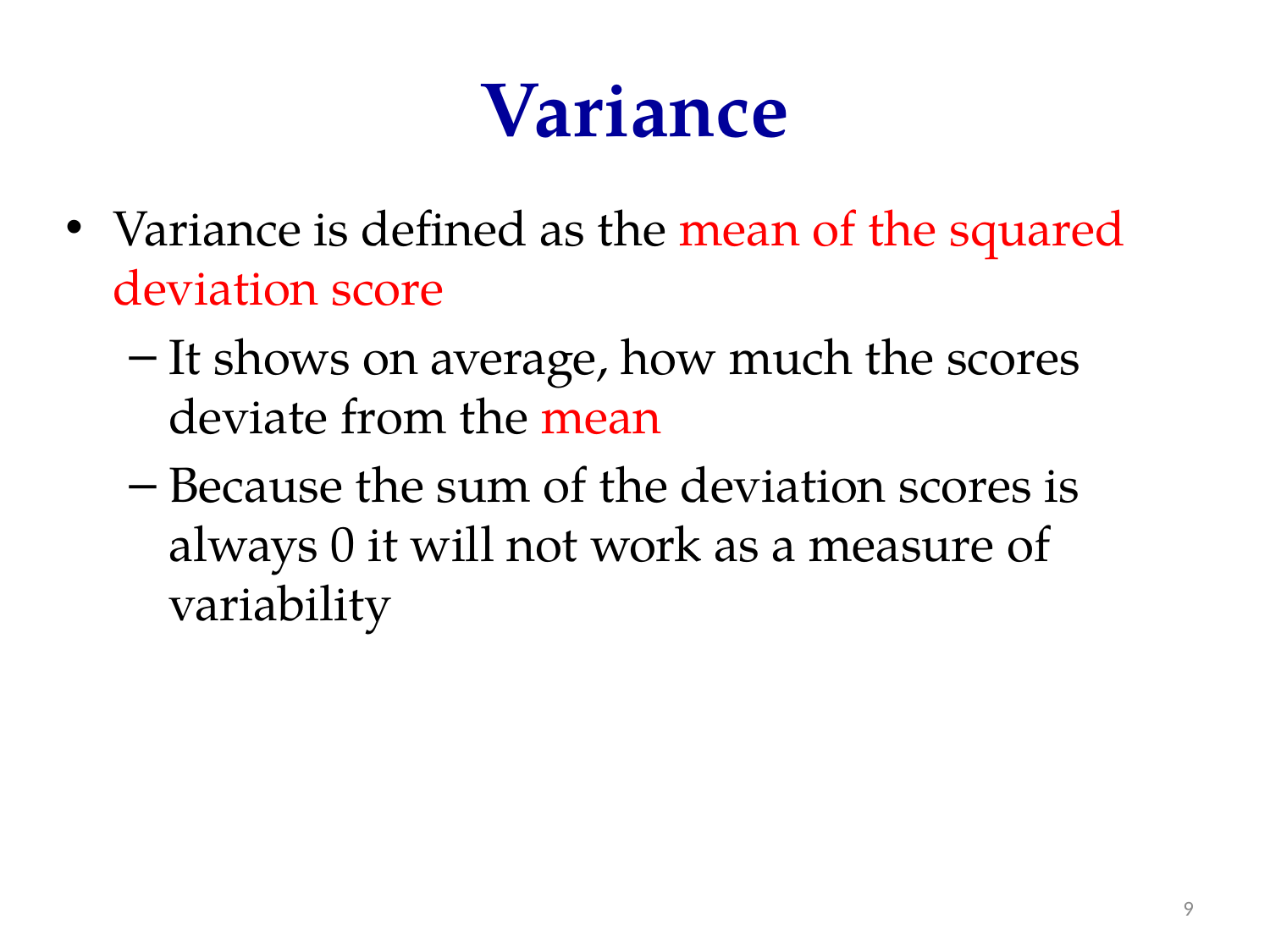

Variance
Variance is defined as the mean of the squared deviation score
It shows on average, how much the scores deviate from the mean
Because the sum of the deviation scores is always 0 it will not work as a measure of variability

9